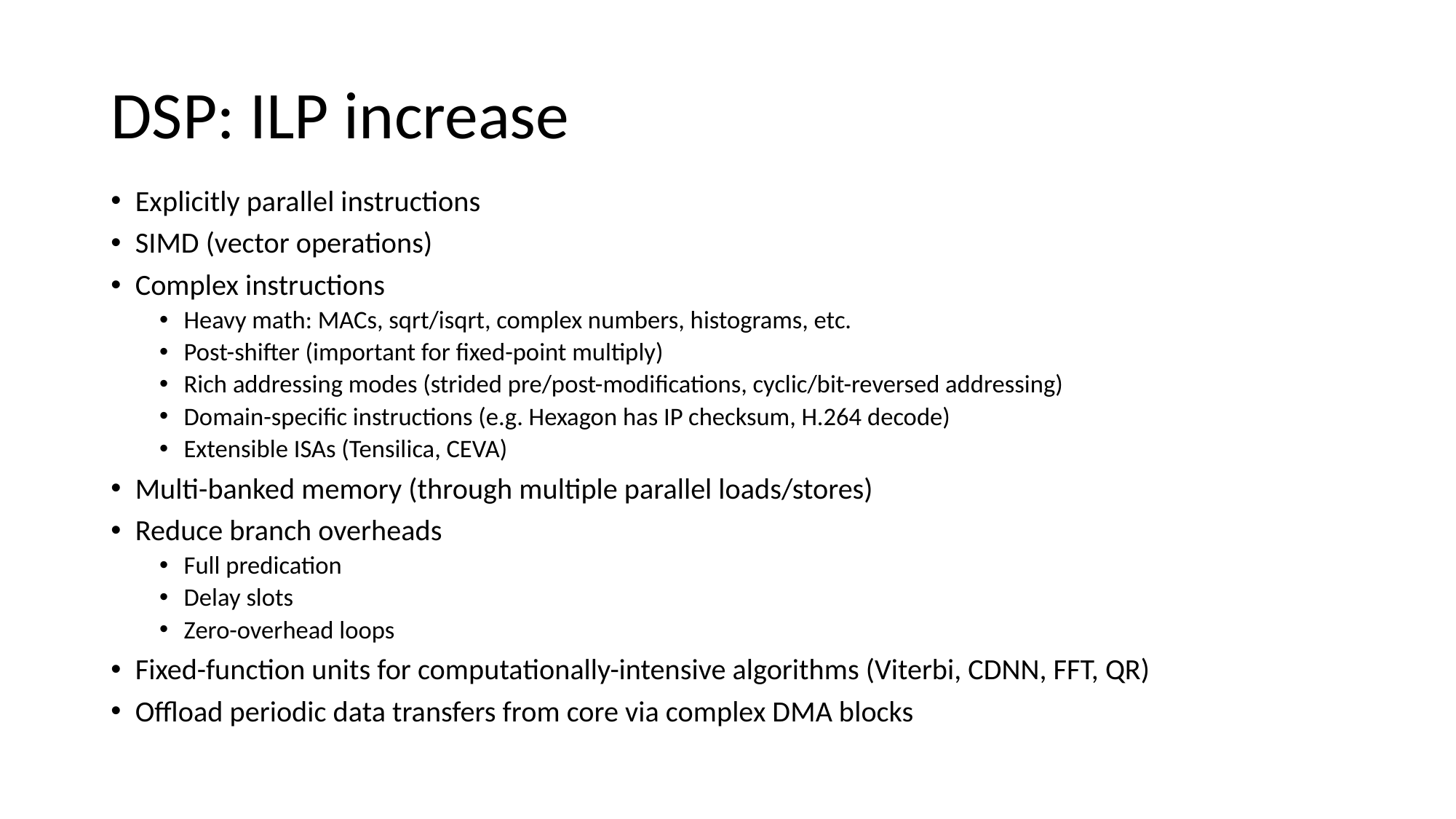

# DSP: ILP increase
Explicitly parallel instructions
SIMD (vector operations)
Complex instructions
Heavy math: MACs, sqrt/isqrt, complex numbers, histograms, etc.
Post-shifter (important for fixed-point multiply)
Rich addressing modes (strided pre/post-modifications, cyclic/bit-reversed addressing)
Domain-specific instructions (e.g. Hexagon has IP checksum, H.264 decode)
Extensible ISAs (Tensilica, CEVA)
Multi-banked memory (through multiple parallel loads/stores)
Reduce branch overheads
Full predication
Delay slots
Zero-overhead loops
Fixed-function units for computationally-intensive algorithms (Viterbi, CDNN, FFT, QR)
Offload periodic data transfers from core via complex DMA blocks